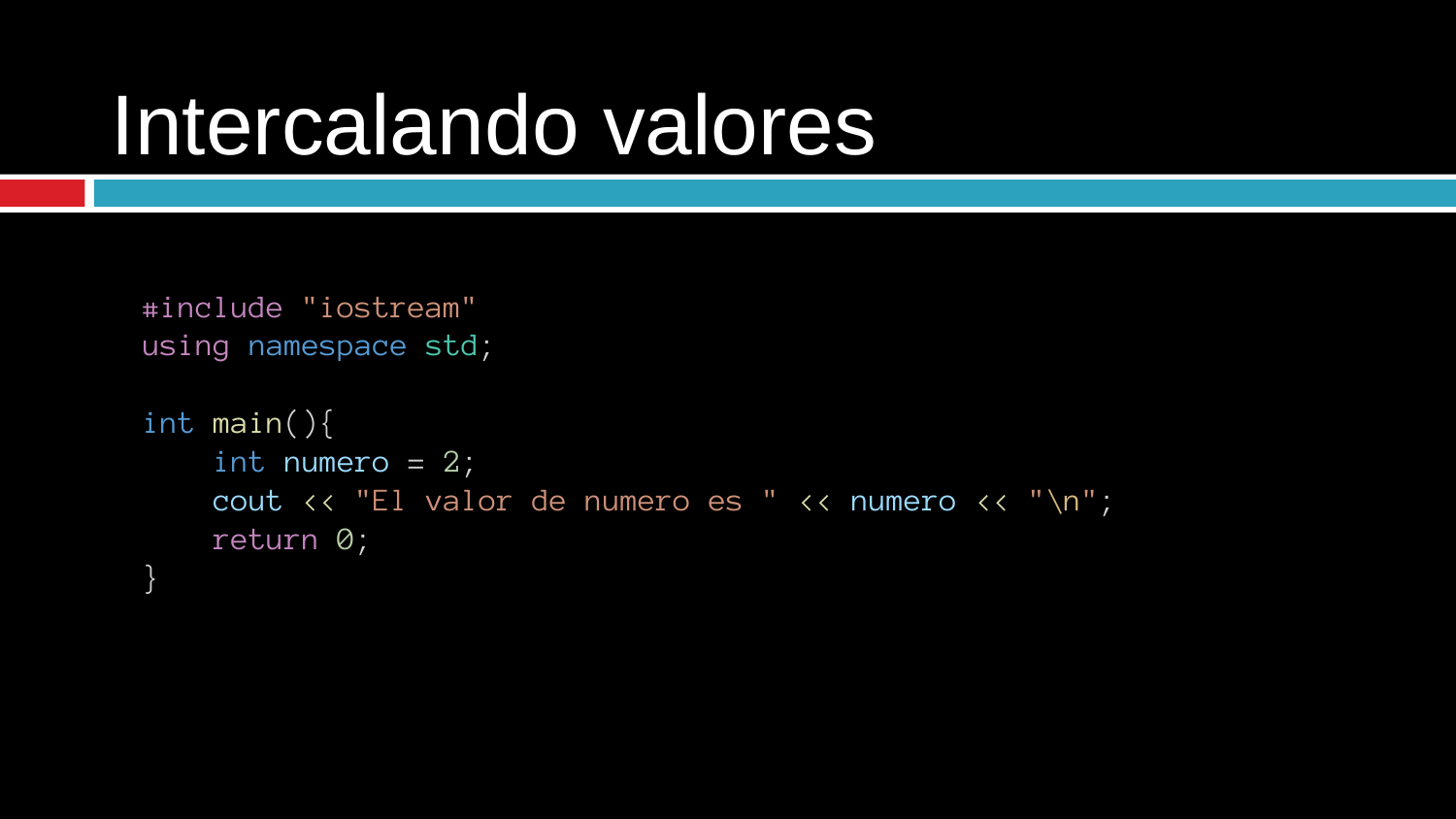

# Intercalando valores
#include "iostream"
using namespace std;
int main(){
    int numero = 2;
    cout << "El valor de numero es " << numero << "\n";
    return 0;
}